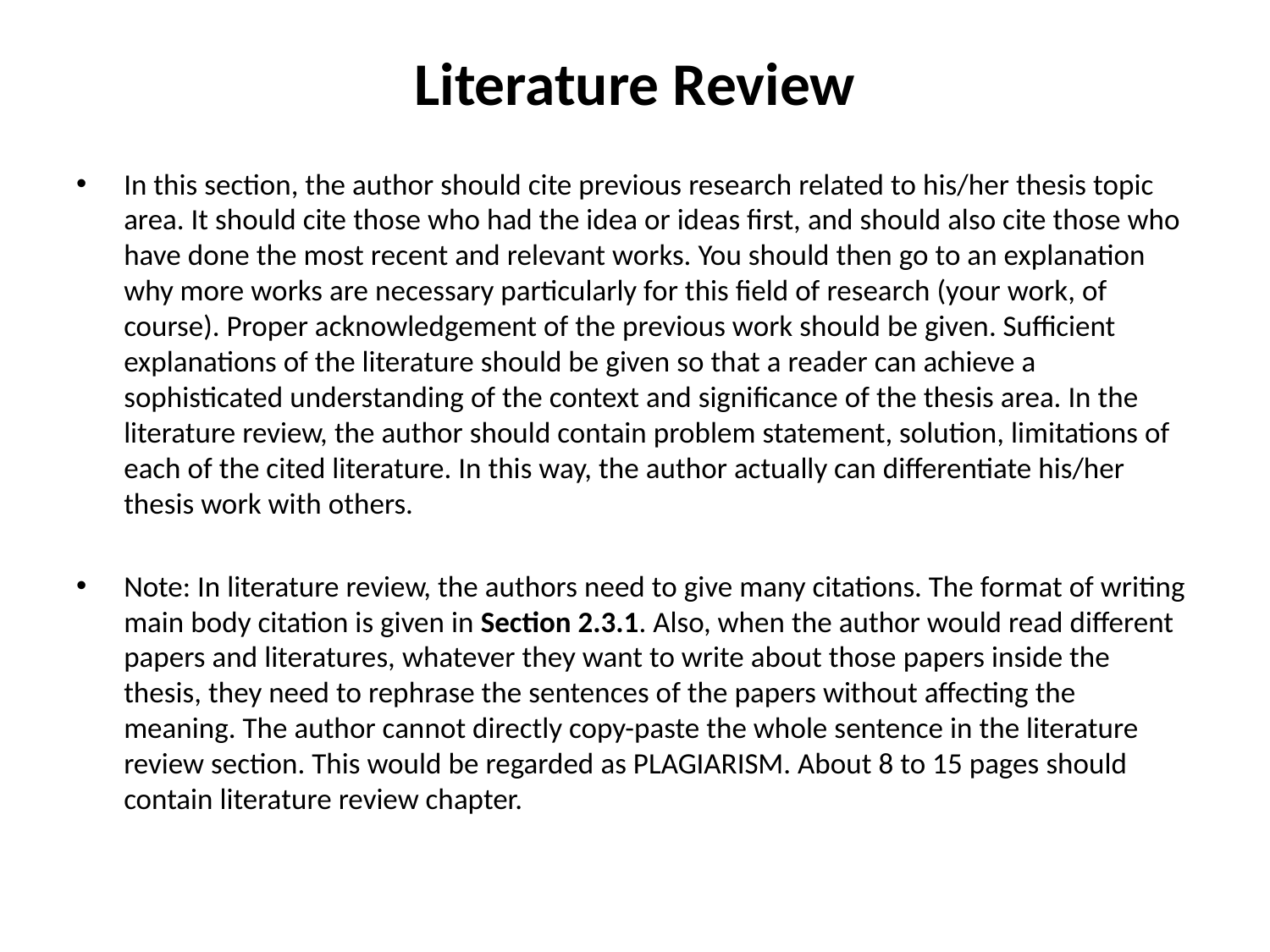

# Literature Review
In this section, the author should cite previous research related to his/her thesis topic area. It should cite those who had the idea or ideas first, and should also cite those who have done the most recent and relevant works. You should then go to an explanation why more works are necessary particularly for this field of research (your work, of course). Proper acknowledgement of the previous work should be given. Sufficient explanations of the literature should be given so that a reader can achieve a sophisticated understanding of the context and significance of the thesis area. In the literature review, the author should contain problem statement, solution, limitations of each of the cited literature. In this way, the author actually can differentiate his/her thesis work with others.

Note: In literature review, the authors need to give many citations. The format of writing main body citation is given in Section 2.3.1. Also, when the author would read different papers and literatures, whatever they want to write about those papers inside the thesis, they need to rephrase the sentences of the papers without affecting the meaning. The author cannot directly copy-paste the whole sentence in the literature review section. This would be regarded as PLAGIARISM. About 8 to 15 pages should contain literature review chapter.